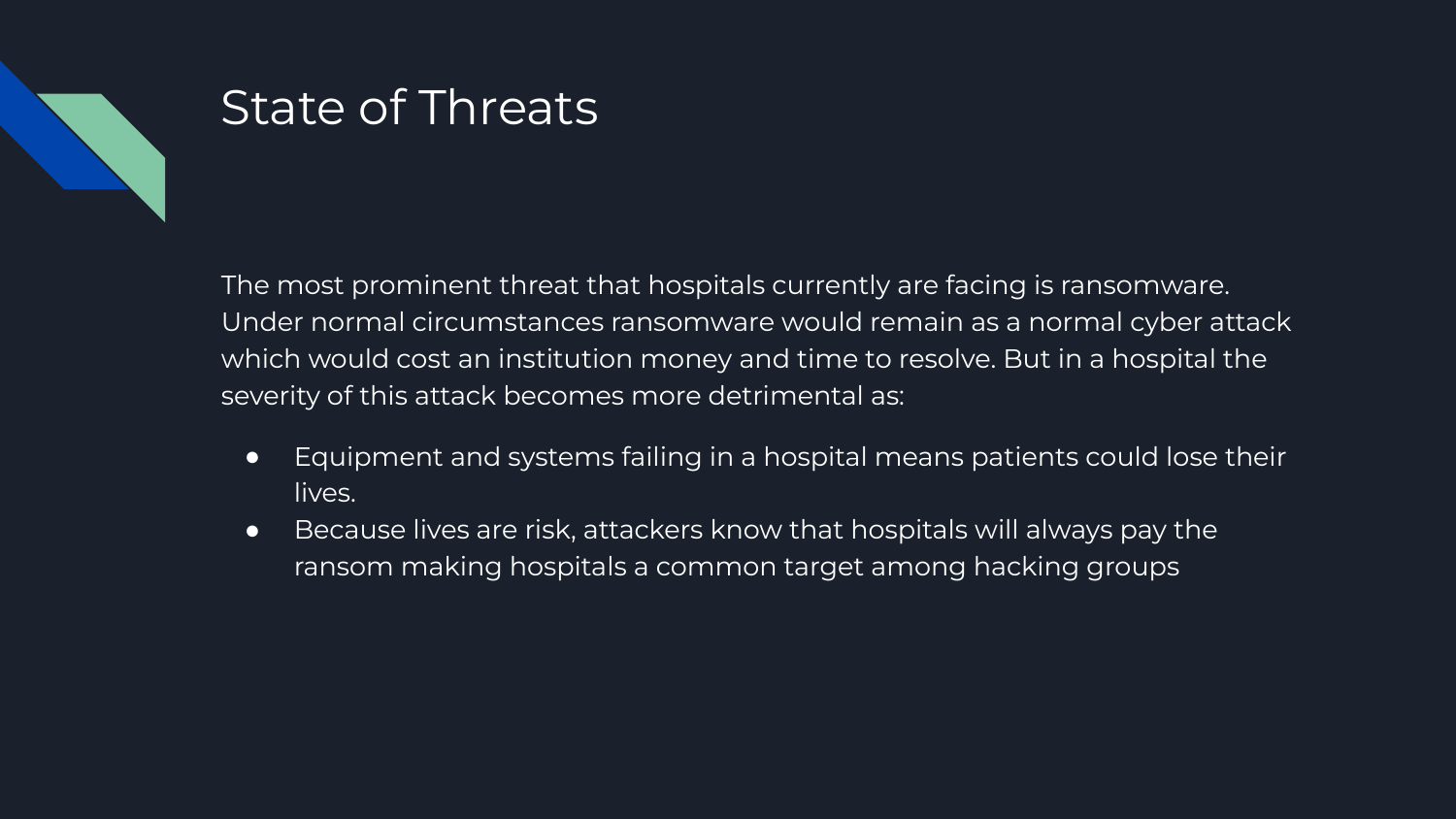

# State of Threats
The most prominent threat that hospitals currently are facing is ransomware. Under normal circumstances ransomware would remain as a normal cyber attack which would cost an institution money and time to resolve. But in a hospital the severity of this attack becomes more detrimental as:
Equipment and systems failing in a hospital means patients could lose their lives.
Because lives are risk, attackers know that hospitals will always pay the ransom making hospitals a common target among hacking groups